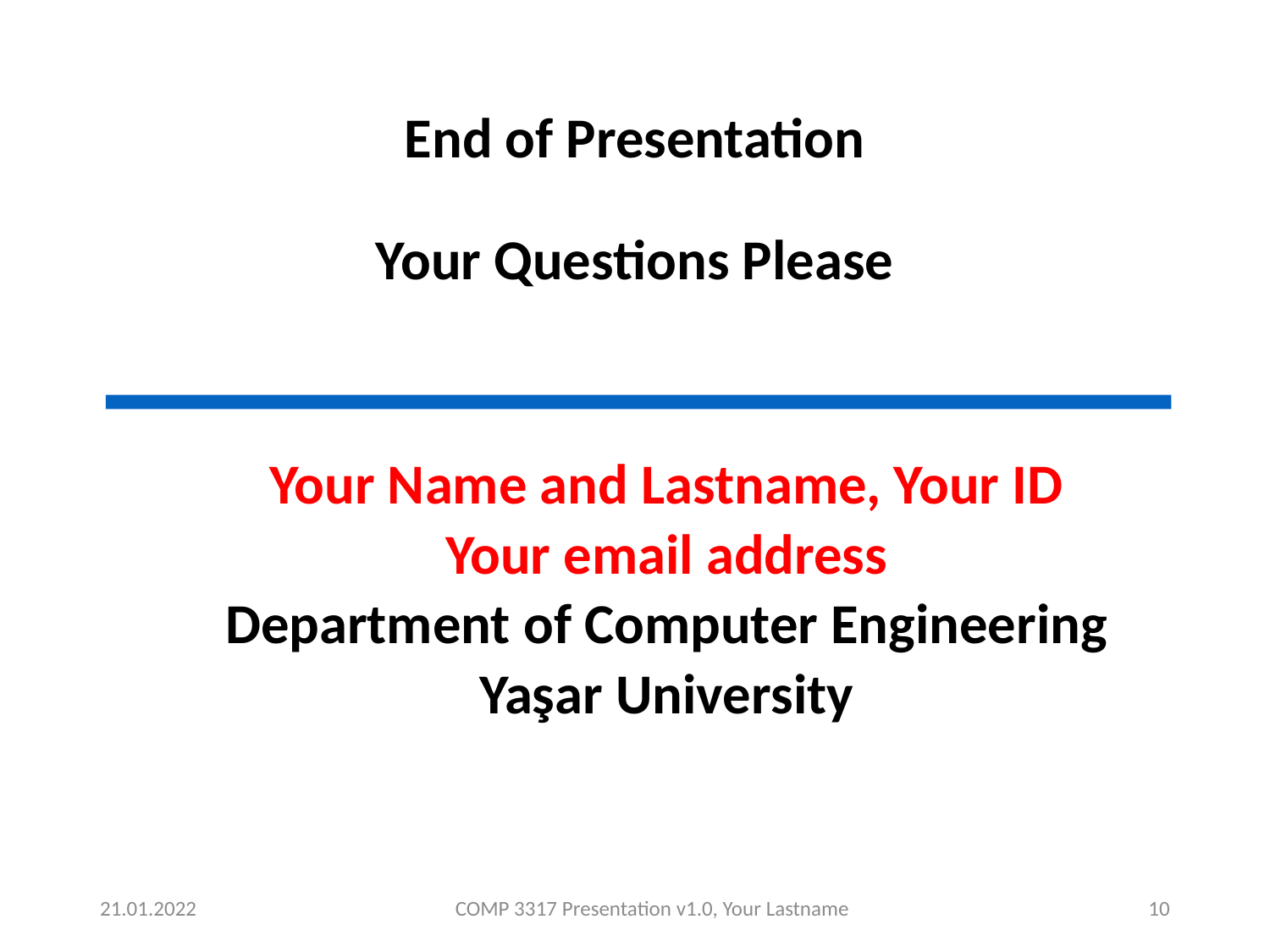

# End of Presentation Your Questions Please

Your Name and Lastname, Your ID
Your email address
Department of Computer Engineering
Yaşar University
21.01.2022
COMP 3317 Presentation v1.0, Your Lastname
10